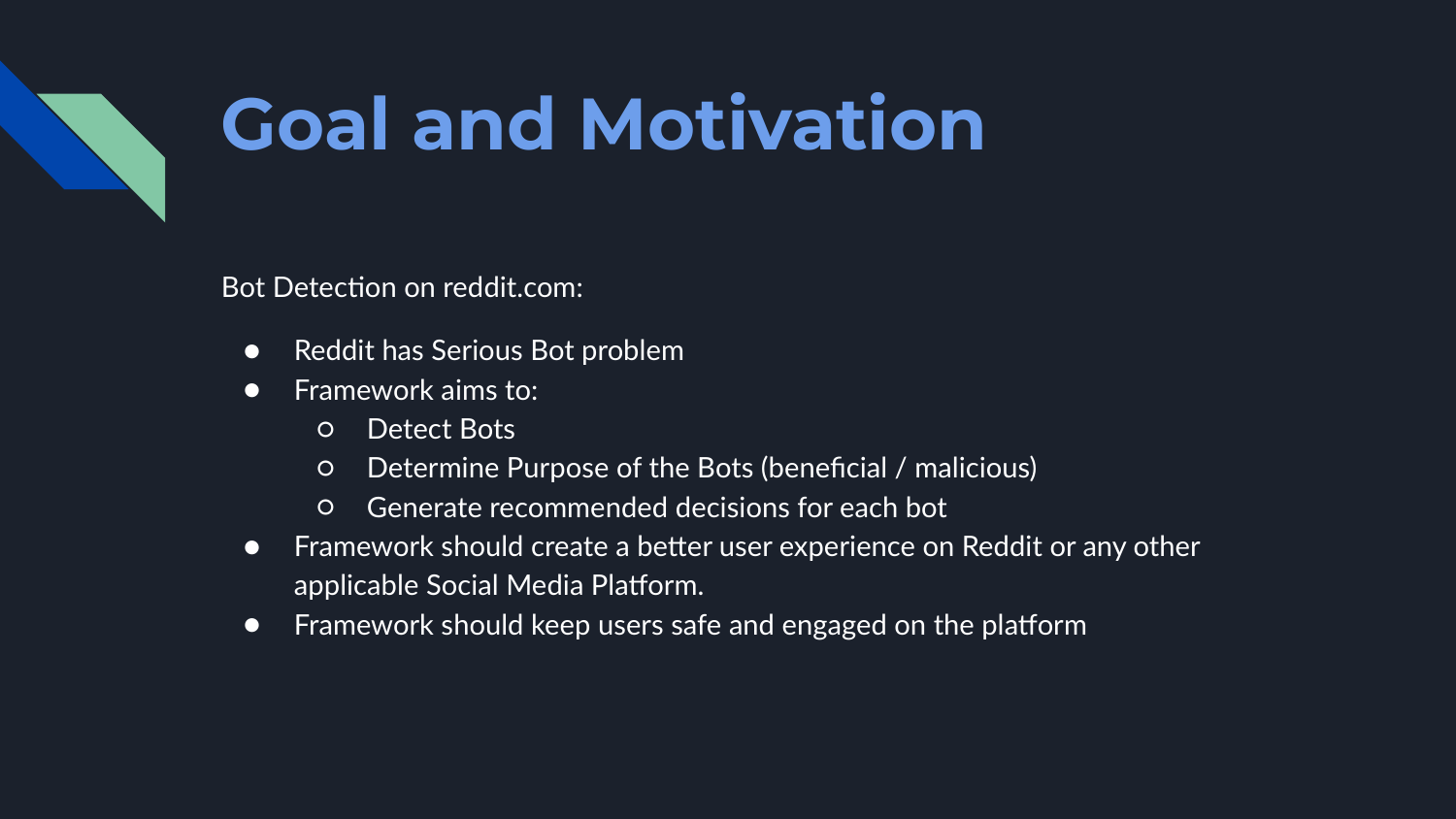

# Goal and Motivation
Bot Detection on reddit.com:
Reddit has Serious Bot problem
Framework aims to:
Detect Bots
Determine Purpose of the Bots (beneficial / malicious)
Generate recommended decisions for each bot
Framework should create a better user experience on Reddit or any other applicable Social Media Platform.
Framework should keep users safe and engaged on the platform